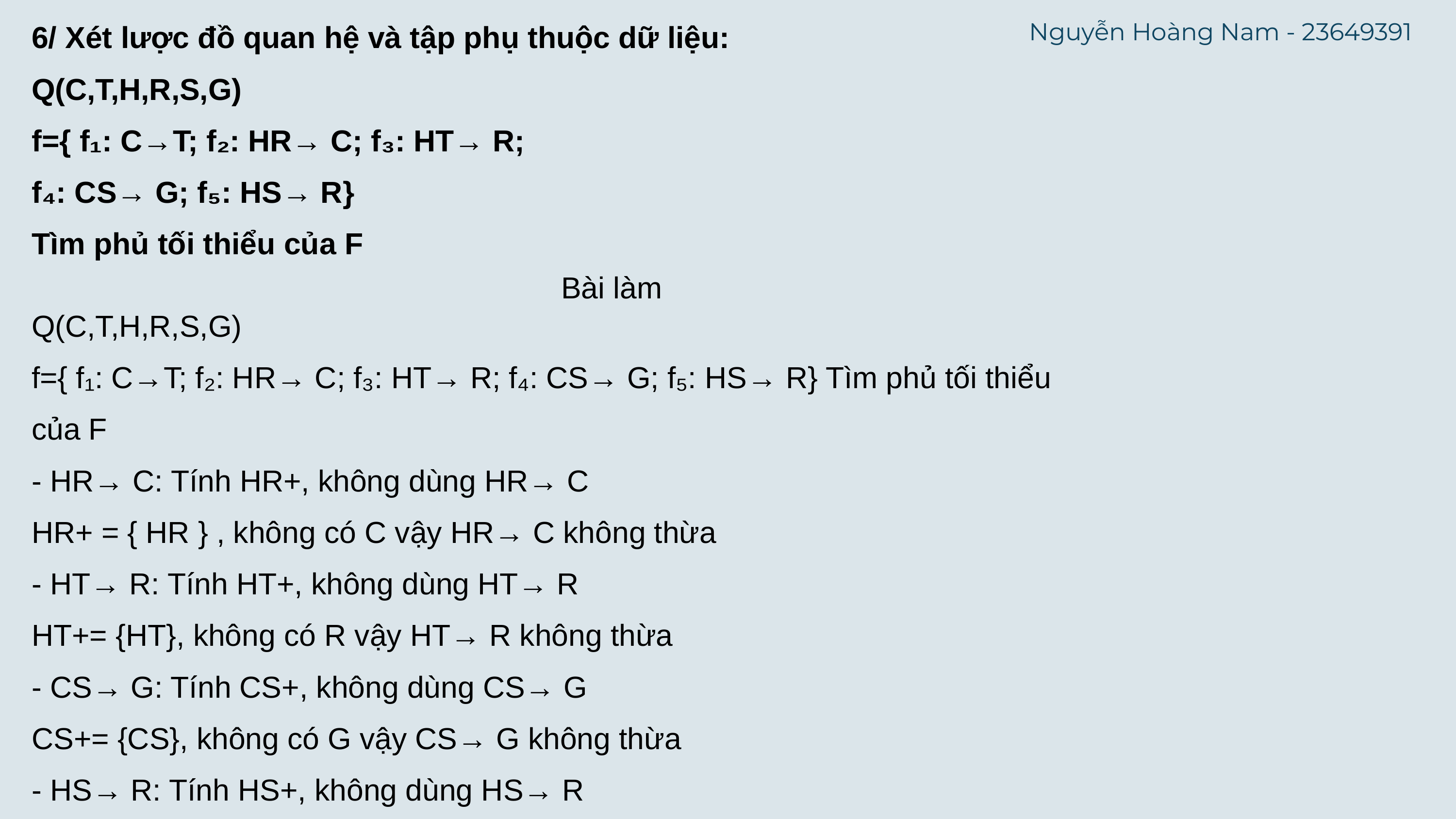

6/ Xét lược đồ quan hệ và tập phụ thuộc dữ liệu:
Q(C,T,H,R,S,G)
f={ f₁: C→T; f₂: HR→ C; f₃: HT→ R;
f₄: CS→ G; f₅: HS→ R}
Tìm phủ tối thiểu của F
Nguyễn Hoàng Nam - 23649391

Q(C,T,H,R,S,G)
f={ f₁: C→T; f₂: HR→ C; f₃: HT→ R; f₄: CS→ G; f₅: HS→ R} Tìm phủ tối thiểu của F
- HR→ C: Tính HR+, không dùng HR→ C
HR+ = { HR } , không có C vậy HR→ C không thừa
- HT→ R: Tính HT+, không dùng HT→ R
HT+= {HT}, không có R vậy HT→ R không thừa
- CS→ G: Tính CS+, không dùng CS→ G
CS+= {CS}, không có G vậy CS→ G không thừa
- HS→ R: Tính HS+, không dùng HS→ R
HS+= {HS}, không có R vậy HS→ R không thừa
Bài làm